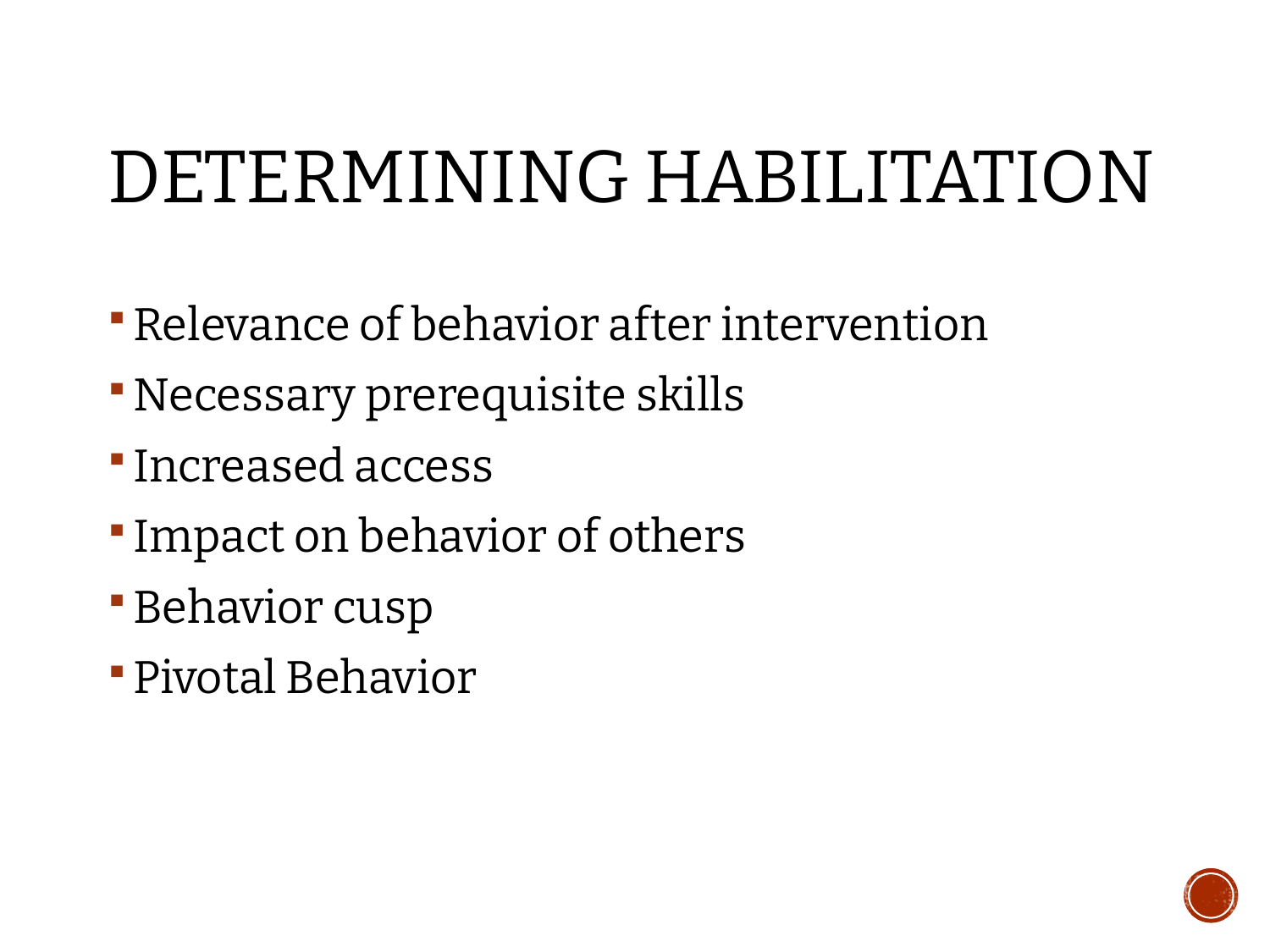

# Determining Habilitation
Relevance of behavior after intervention
Necessary prerequisite skills
Increased access
Impact on behavior of others
Behavior cusp
Pivotal Behavior